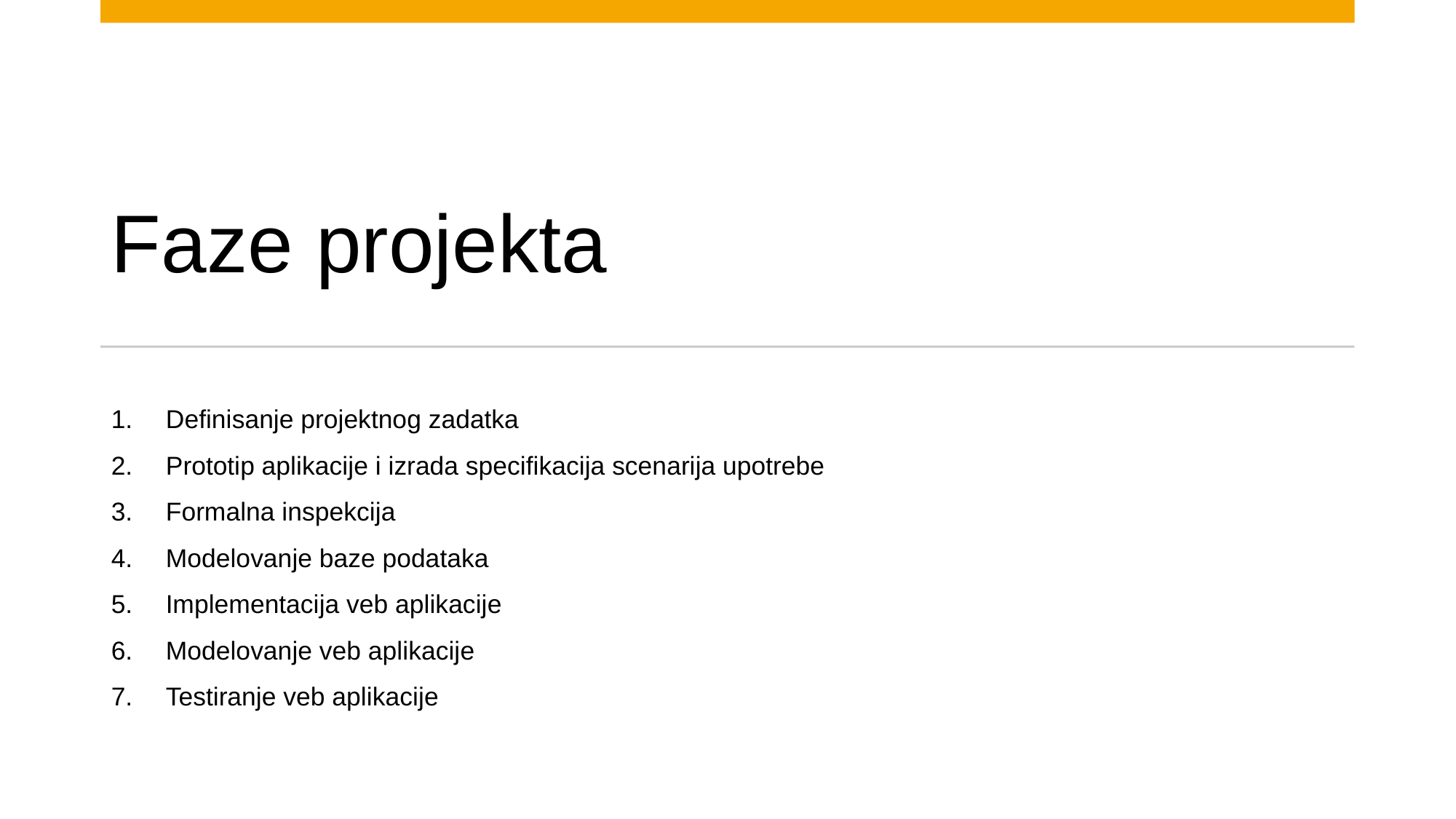

# Faze projekta

Definisanje projektnog zadatka
Prototip aplikacije i izrada specifikacija scenarija upotrebe
Formalna inspekcija
Modelovanje baze podataka
Implementacija veb aplikacije
Modelovanje veb aplikacije
Testiranje veb aplikacije